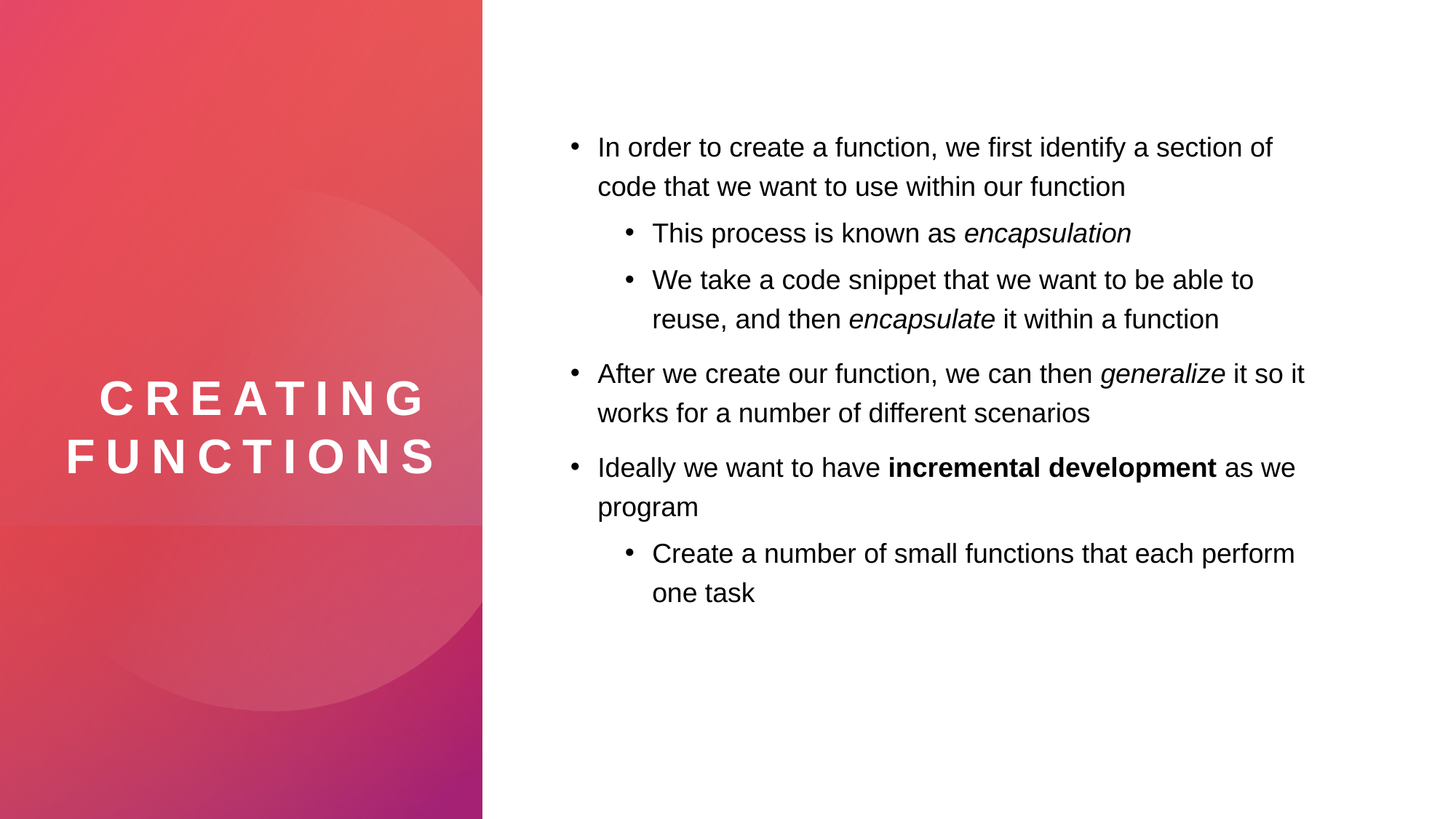

# Creating Functions
In order to create a function, we first identify a section of code that we want to use within our function
This process is known as encapsulation
We take a code snippet that we want to be able to reuse, and then encapsulate it within a function
After we create our function, we can then generalize it so it works for a number of different scenarios
Ideally we want to have incremental development as we program
Create a number of small functions that each perform one task